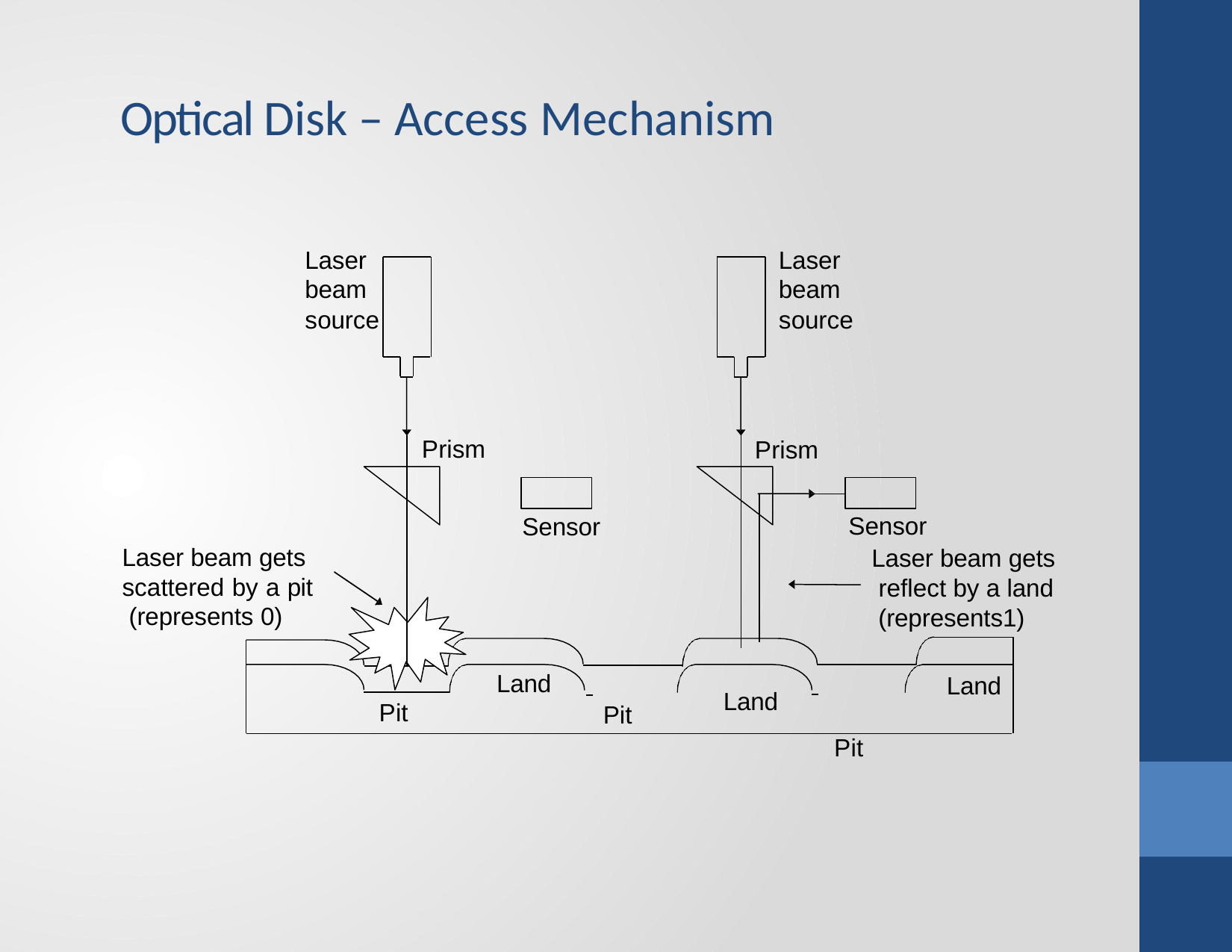

# Optical Disk – Access Mechanism
Laser  beam  source
Laser  beam  source

Prism
Prism

Sensor
Laser beam gets  reflect by a land  (represents1)
Sensor
Laser beam gets  scattered by a pit  (represents 0)

 		 Pit

Land
Pit
Land
Land

Pit